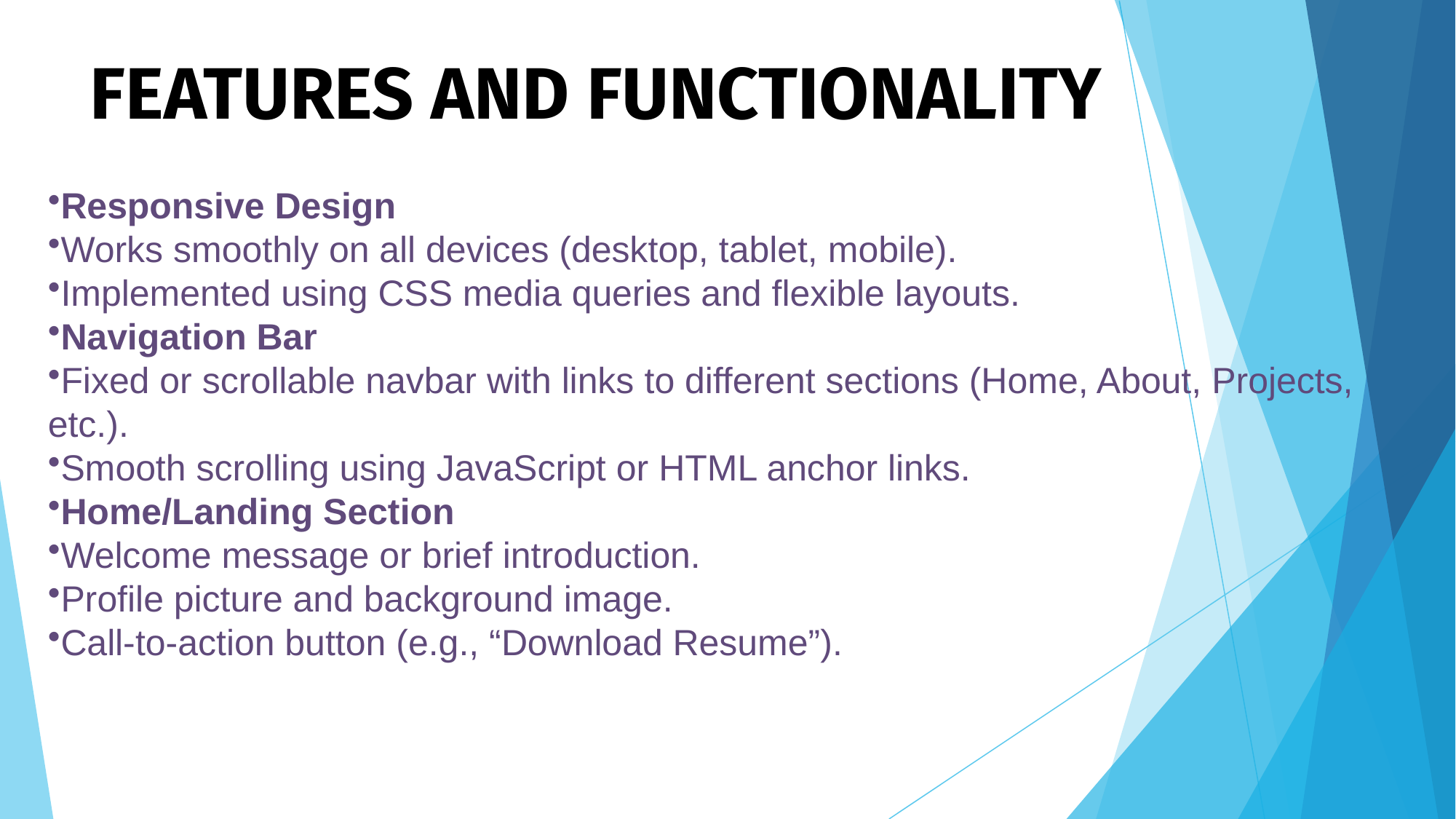

# FEATURES AND FUNCTIONALITY
Responsive Design
Works smoothly on all devices (desktop, tablet, mobile).
Implemented using CSS media queries and flexible layouts.
Navigation Bar
Fixed or scrollable navbar with links to different sections (Home, About, Projects, etc.).
Smooth scrolling using JavaScript or HTML anchor links.
Home/Landing Section
Welcome message or brief introduction.
Profile picture and background image.
Call-to-action button (e.g., “Download Resume”).